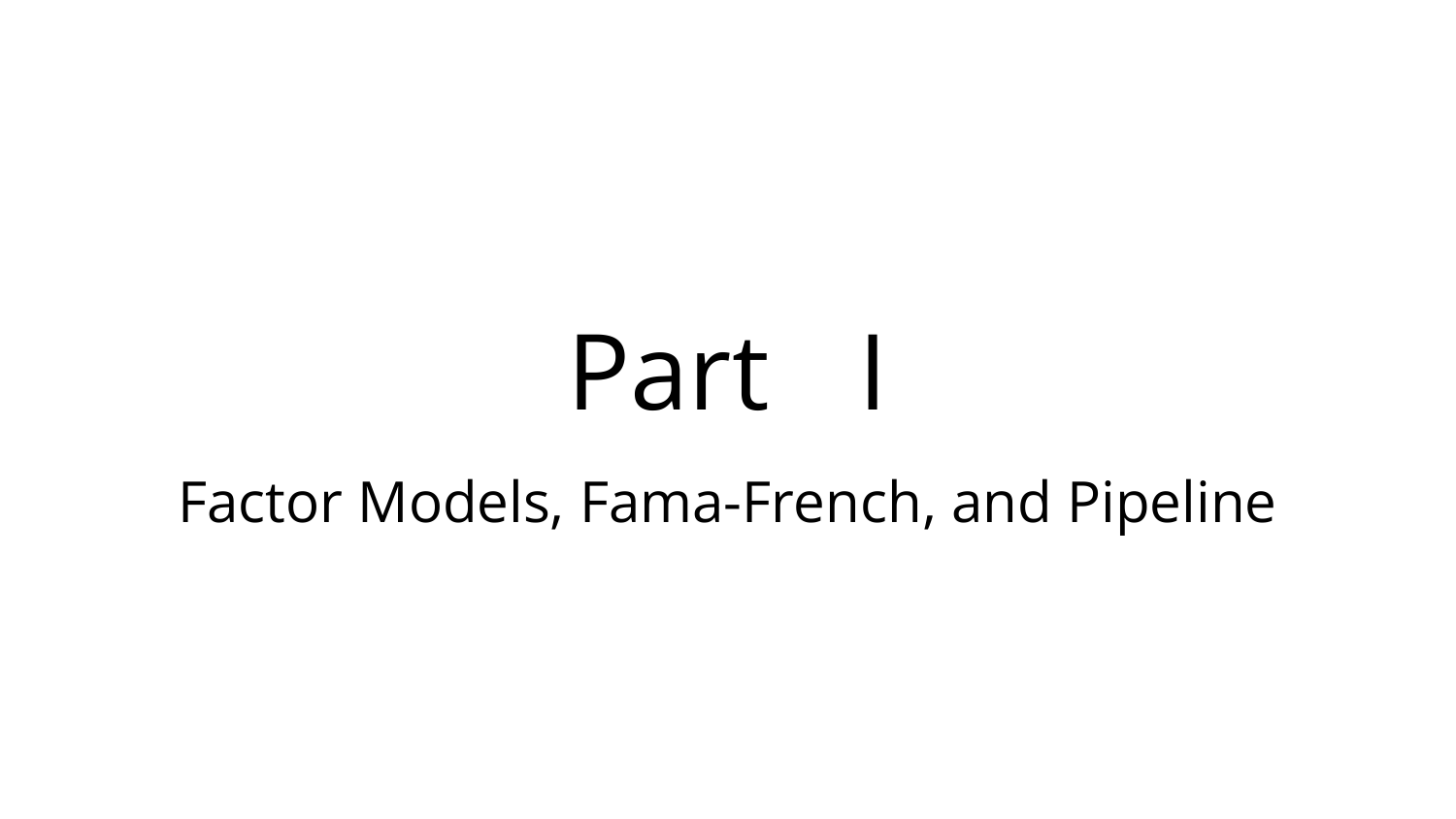

# Part	I
Factor Models, Fama-French, and Pipeline